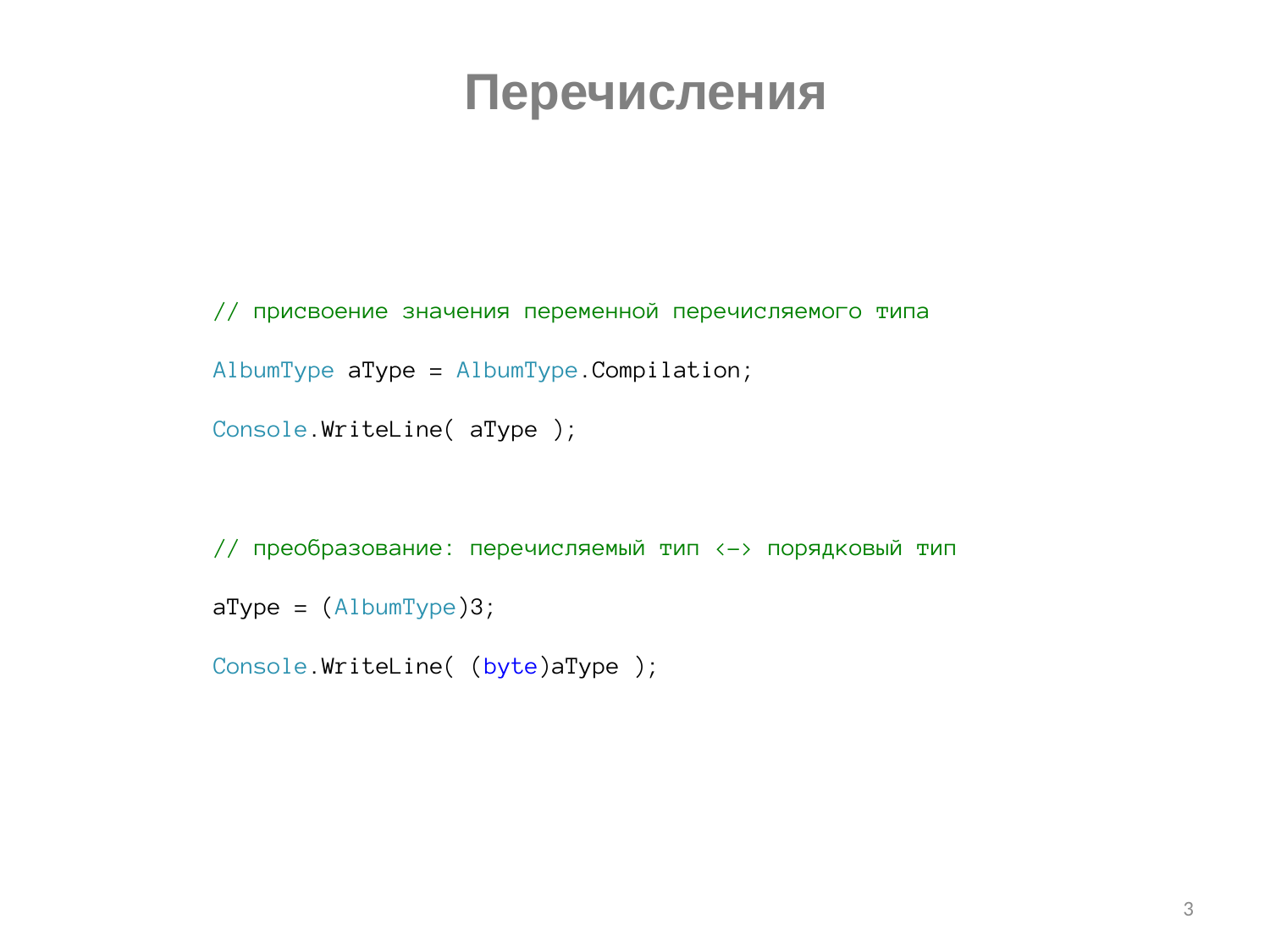

Перечисления
// присвоение значения переменной перечисляемого типа

AlbumType aType = AlbumType.Compilation;

Console.WriteLine( aType );

// преобразование: перечисляемый тип <-> порядковый тип

aType = (AlbumType)3;

Console.WriteLine( (byte)aType );
3